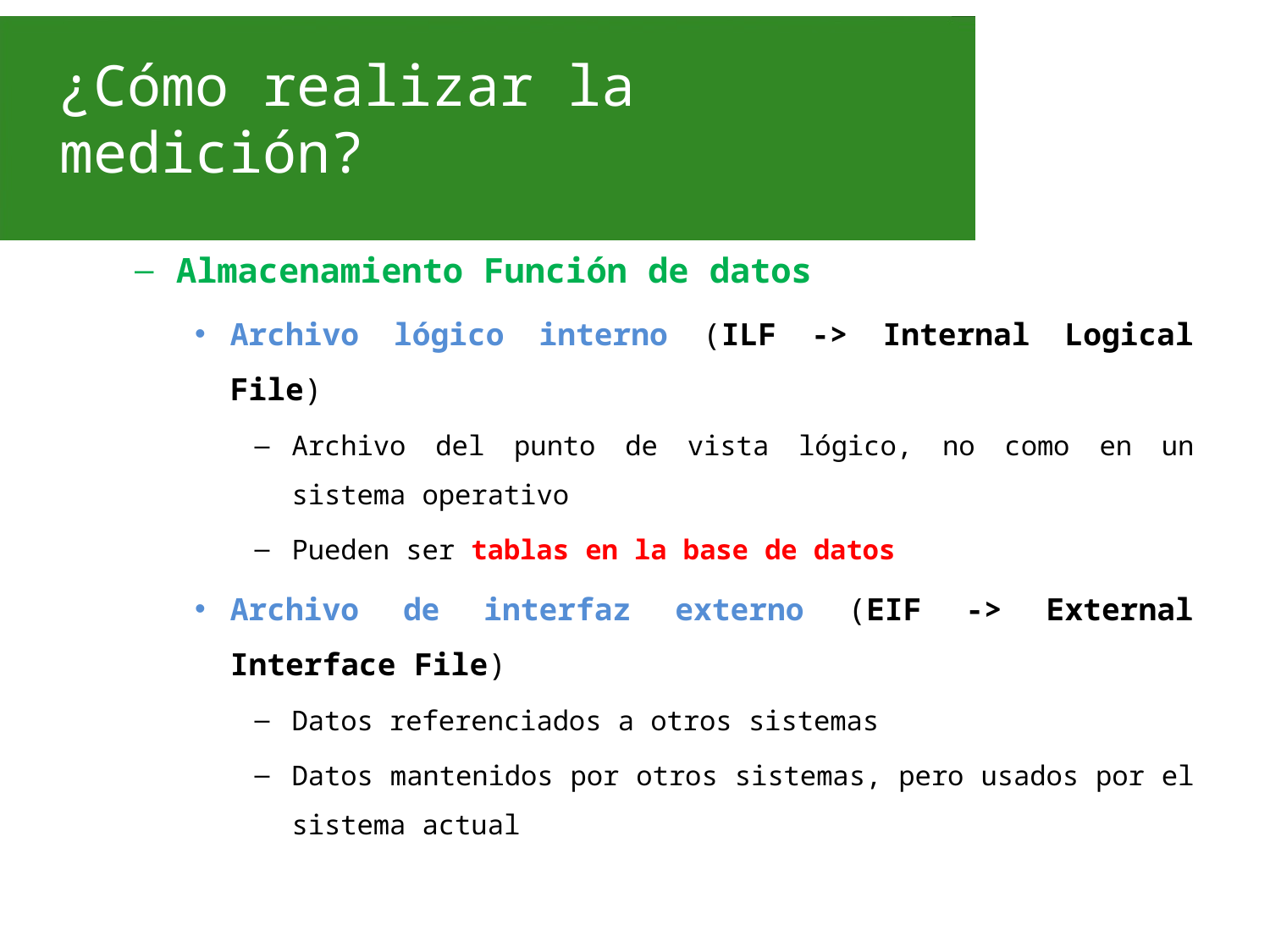

# ¿Cómo realizar la medición?
Almacenamiento Función de datos
Archivo lógico interno (ILF -> Internal Logical File)
Archivo del punto de vista lógico, no como en un sistema operativo
Pueden ser tablas en la base de datos
Archivo de interfaz externo (EIF -> External Interface File)
Datos referenciados a otros sistemas
Datos mantenidos por otros sistemas, pero usados por el sistema actual